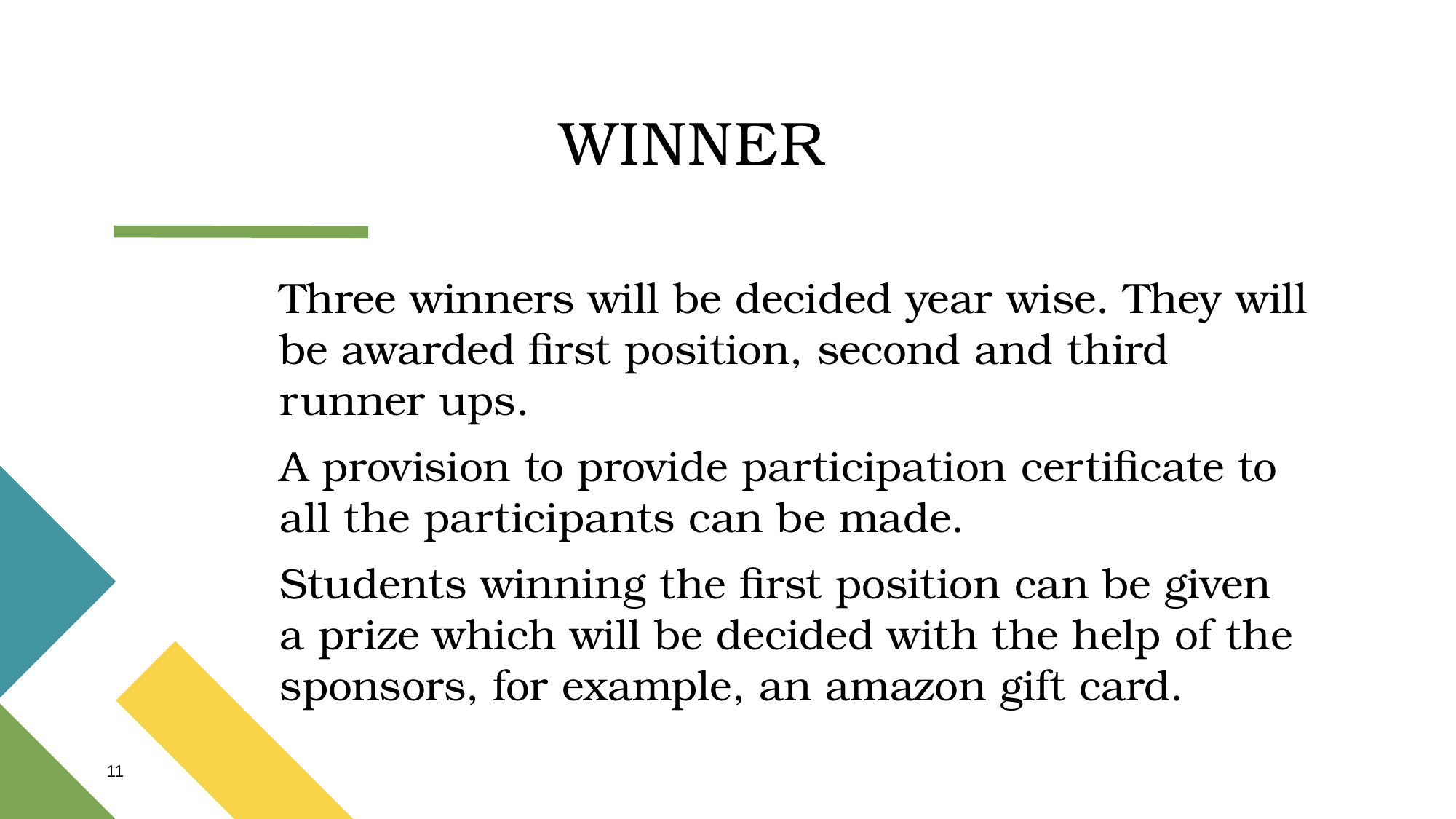

# WINNER
Three winners will be decided year wise. They will be awarded first position, second and third runner ups.
A provision to provide participation certificate to all the participants can be made.
Students winning the first position can be given a prize which will be decided with the help of the sponsors, for example, an amazon gift card.

11